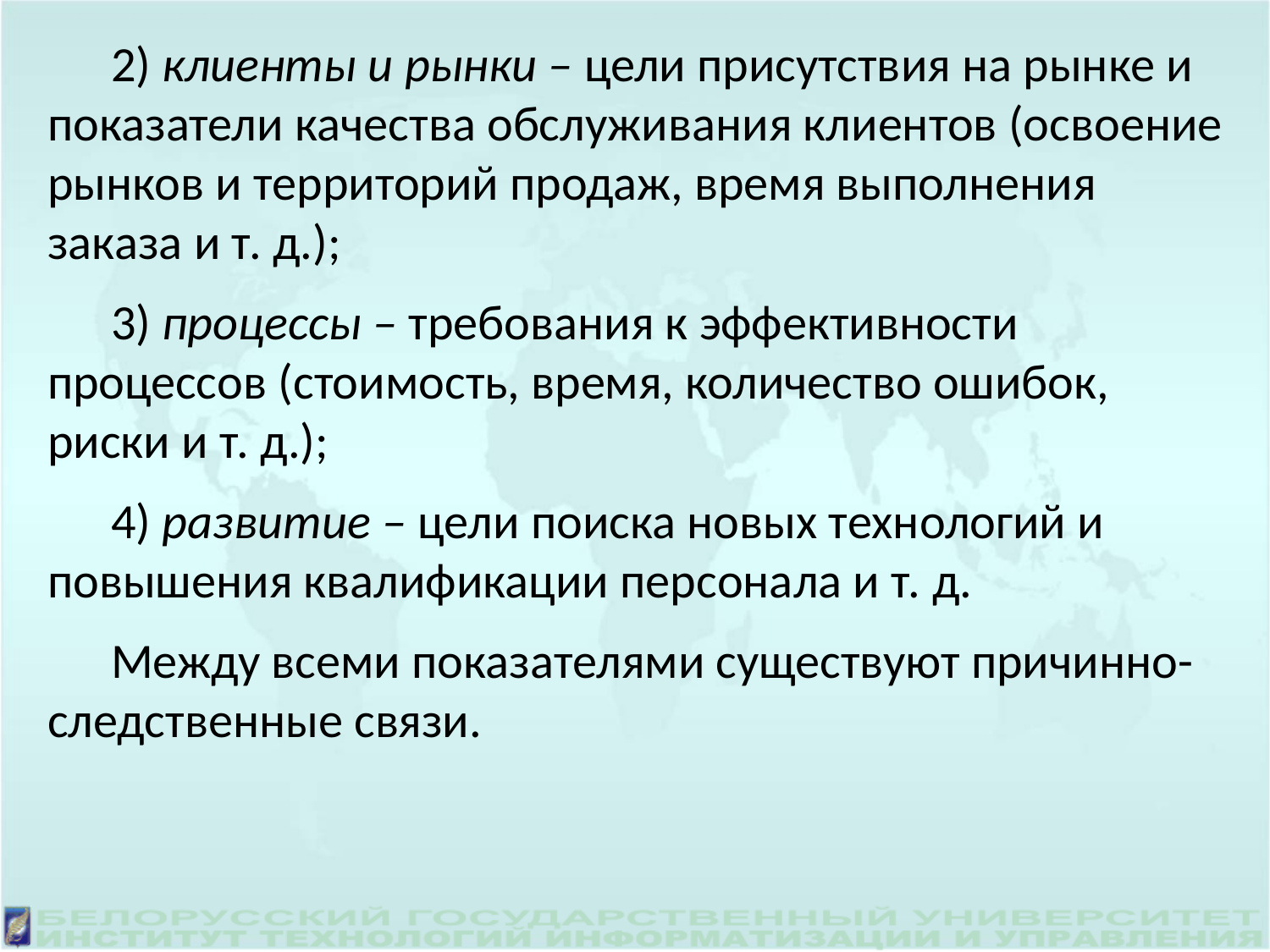

2) клиенты и рынки – цели присутствия на рынке и показатели качества обслуживания клиентов (освоение рынков и территорий продаж, время выполнения заказа и т. д.);
3) процессы – требования к эффективности процессов (стоимость, время, количество ошибок, риски и т. д.);
4) развитие – цели поиска новых технологий и повышения квалификации персонала и т. д.
Между всеми показателями существуют причинно-следственные связи.